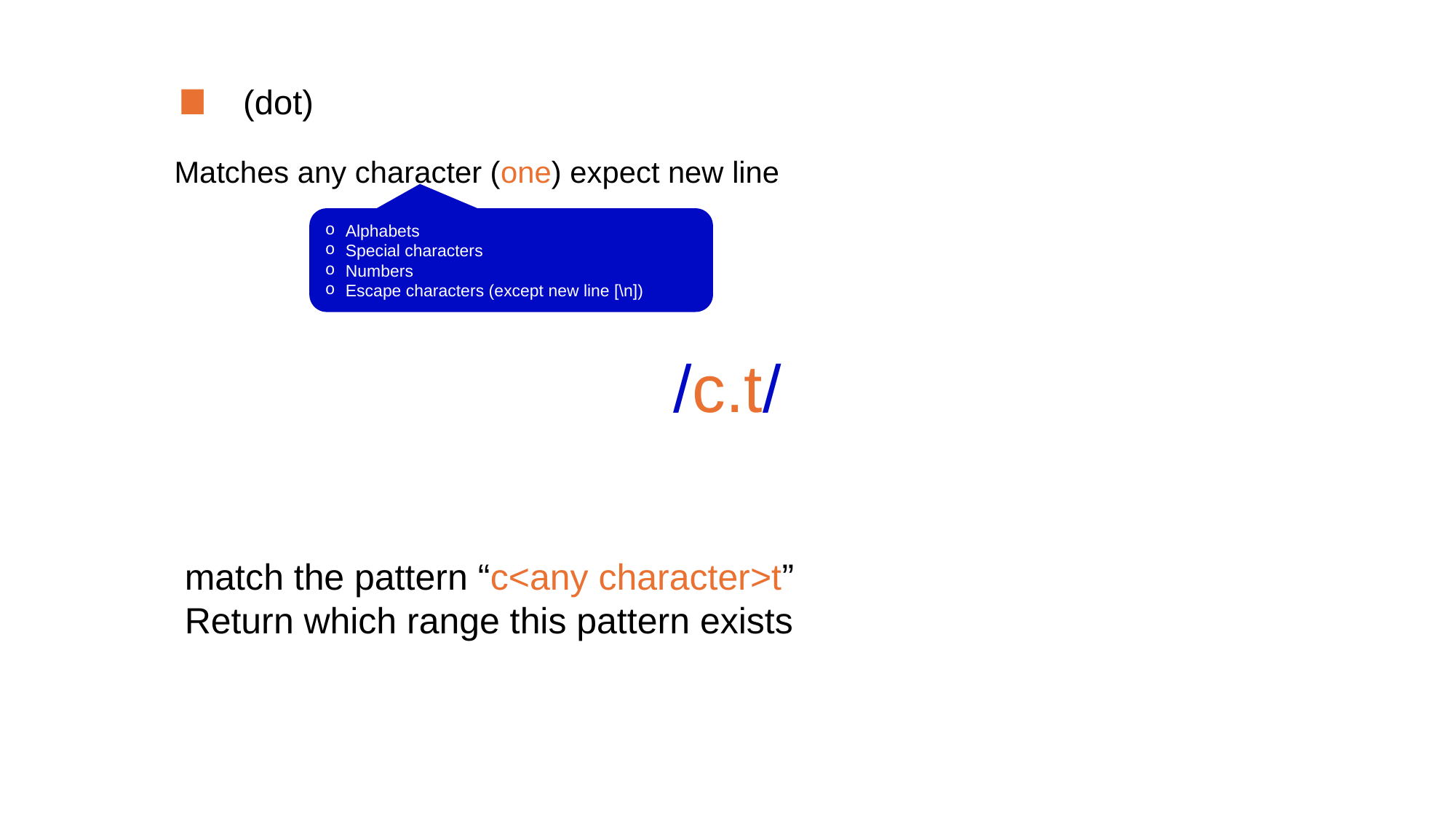

. (dot)
Matches any character (one) expect new line
Alphabets
Special characters
Numbers
Escape characters (except new line [\n])
# /c.t/
match the pattern “c<any character>t”
Return which range this pattern exists